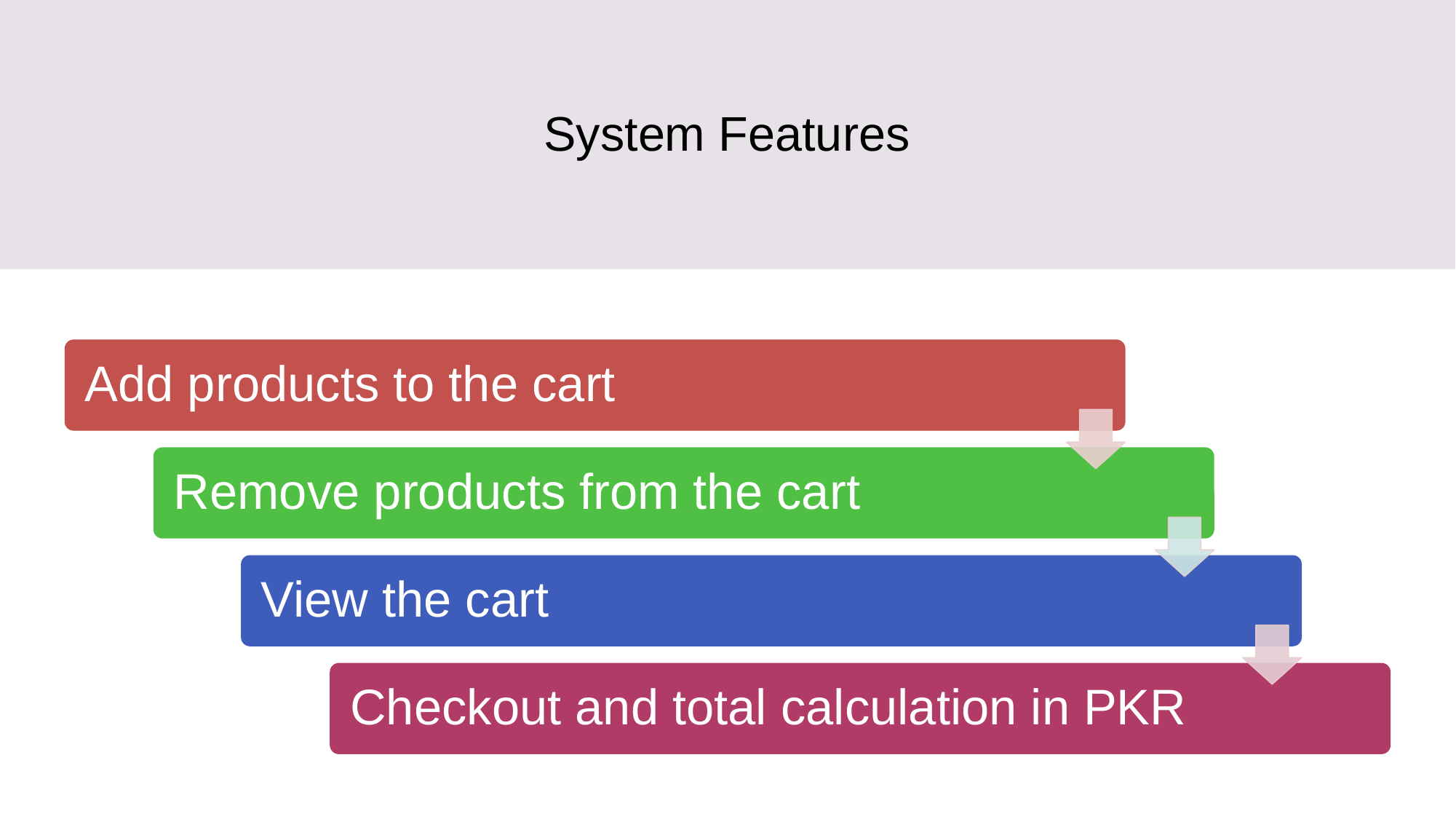

# System Features

Add products to the cart
Remove products from the cart
View the cart
Checkout and total calculation in PKR